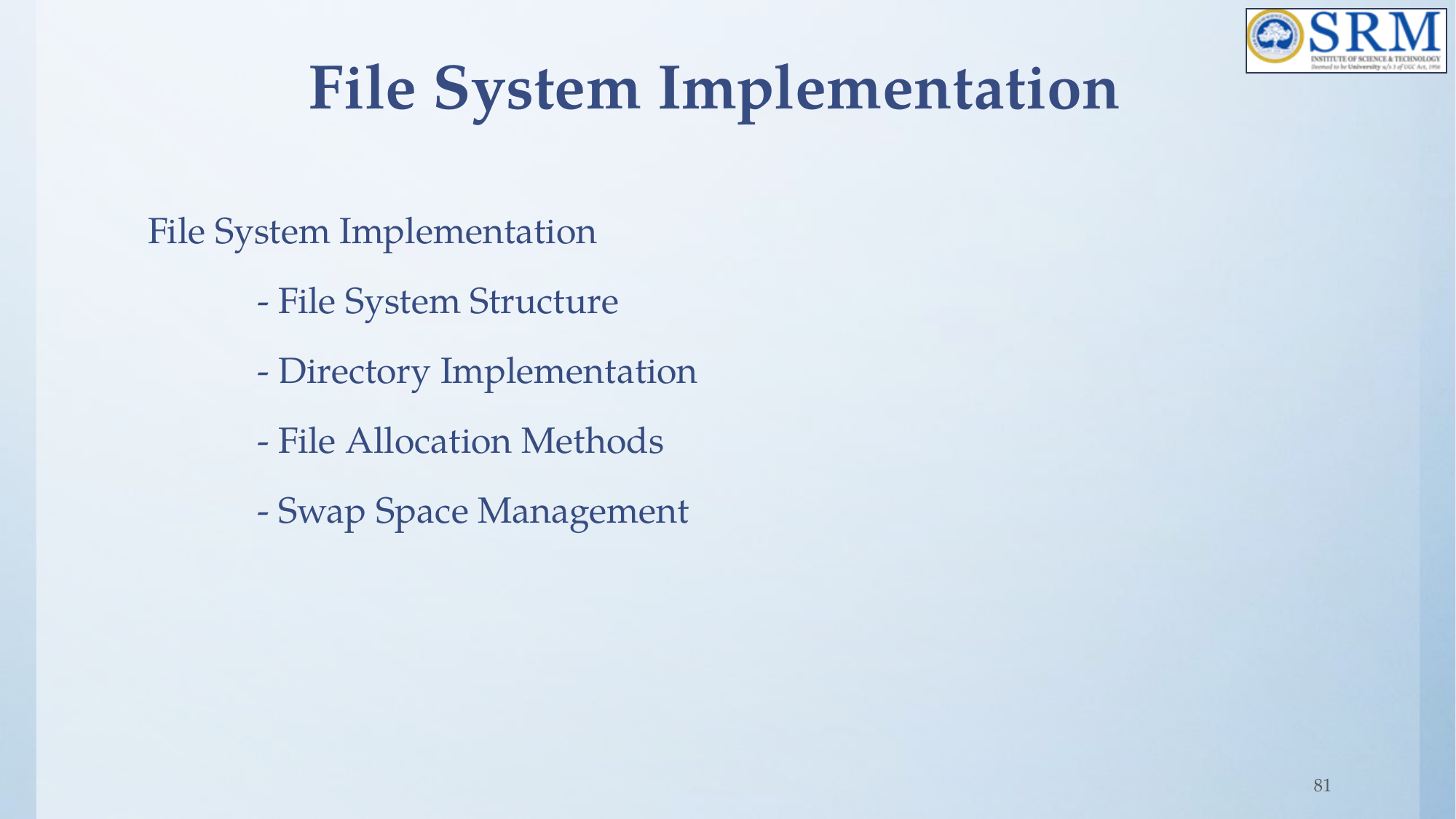

# File System Implementation
File System Implementation
	- File System Structure
	- Directory Implementation
	- File Allocation Methods
	- Swap Space Management
81